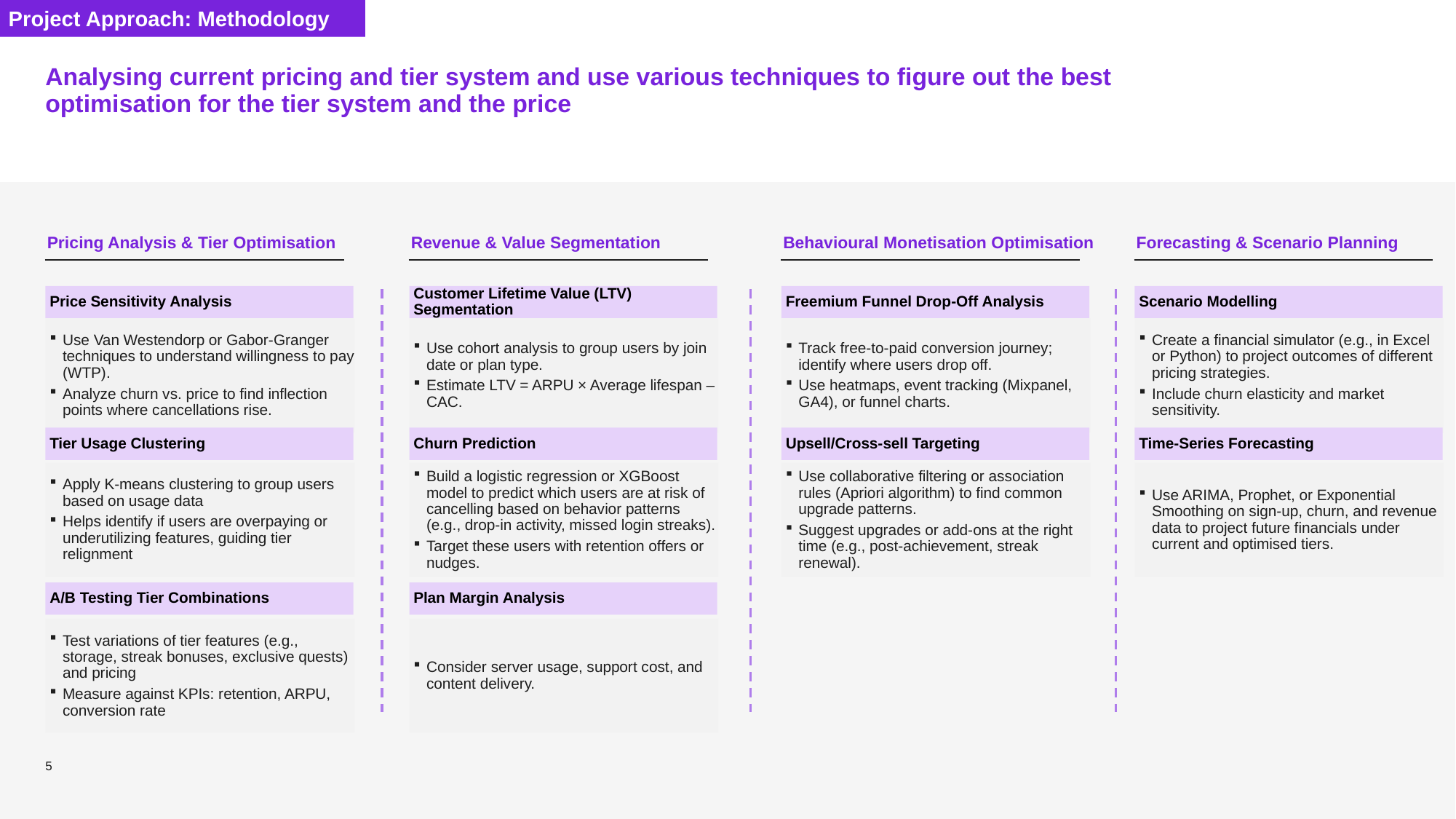

Project Approach: Methodology
# Analysing current pricing and tier system and use various techniques to figure out the best optimisation for the tier system and the price
Pricing Analysis & Tier Optimisation
Revenue & Value Segmentation
Behavioural Monetisation Optimisation
Forecasting & Scenario Planning

Price Sensitivity Analysis
Customer Lifetime Value (LTV) Segmentation
Freemium Funnel Drop-Off Analysis
Scenario Modelling
Use Van Westendorp or Gabor-Granger techniques to understand willingness to pay (WTP).
Analyze churn vs. price to find inflection points where cancellations rise.
Use cohort analysis to group users by join date or plan type.
Estimate LTV = ARPU × Average lifespan – CAC.
Track free-to-paid conversion journey; identify where users drop off.
Use heatmaps, event tracking (Mixpanel, GA4), or funnel charts.
Create a financial simulator (e.g., in Excel or Python) to project outcomes of different pricing strategies.
Include churn elasticity and market sensitivity.
Tier Usage Clustering
Churn Prediction
Upsell/Cross-sell Targeting
Time-Series Forecasting
Apply K-means clustering to group users based on usage data
Helps identify if users are overpaying or underutilizing features, guiding tier relignment
Build a logistic regression or XGBoost model to predict which users are at risk of cancelling based on behavior patterns (e.g., drop-in activity, missed login streaks).
Target these users with retention offers or nudges.
Use collaborative filtering or association rules (Apriori algorithm) to find common upgrade patterns.
Suggest upgrades or add-ons at the right time (e.g., post-achievement, streak renewal).
Use ARIMA, Prophet, or Exponential Smoothing on sign-up, churn, and revenue data to project future financials under current and optimised tiers.
A/B Testing Tier Combinations
Plan Margin Analysis
Test variations of tier features (e.g., storage, streak bonuses, exclusive quests) and pricing
Measure against KPIs: retention, ARPU, conversion rate
Consider server usage, support cost, and content delivery.